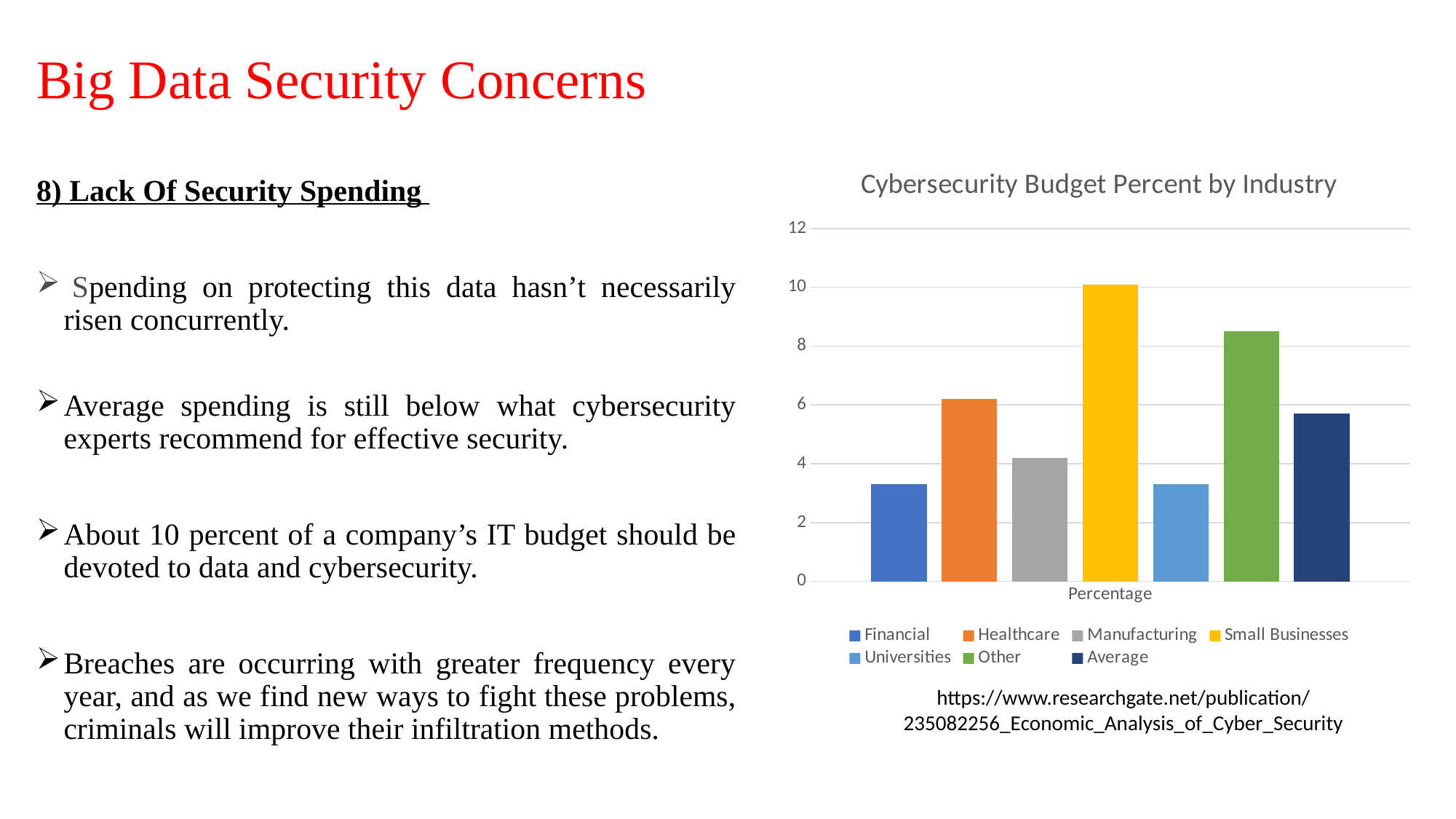

# Big Data Security Concerns

### Chart: Cybersecurity Budget Percent by Industry

| Category | Financial | Healthcare | Manufacturing | Small Businesses | Universities | Other | Average |
|---|---|---|---|---|---|---|---|
| Percentage | 3.3 | 6.2 | 4.2 | 10.1 | 3.3 | 8.5 | 5.7 |
8) Lack Of Security Spending

 Spending on protecting this data hasn’t necessarily risen concurrently.

Average spending is still below what cybersecurity experts recommend for effective security.

About 10 percent of a company’s IT budget should be devoted to data and cybersecurity.

Breaches are occurring with greater frequency every year, and as we find new ways to fight these problems, criminals will improve their infiltration methods.

https://www.researchgate.net/publication/235082256_Economic_Analysis_of_Cyber_Security